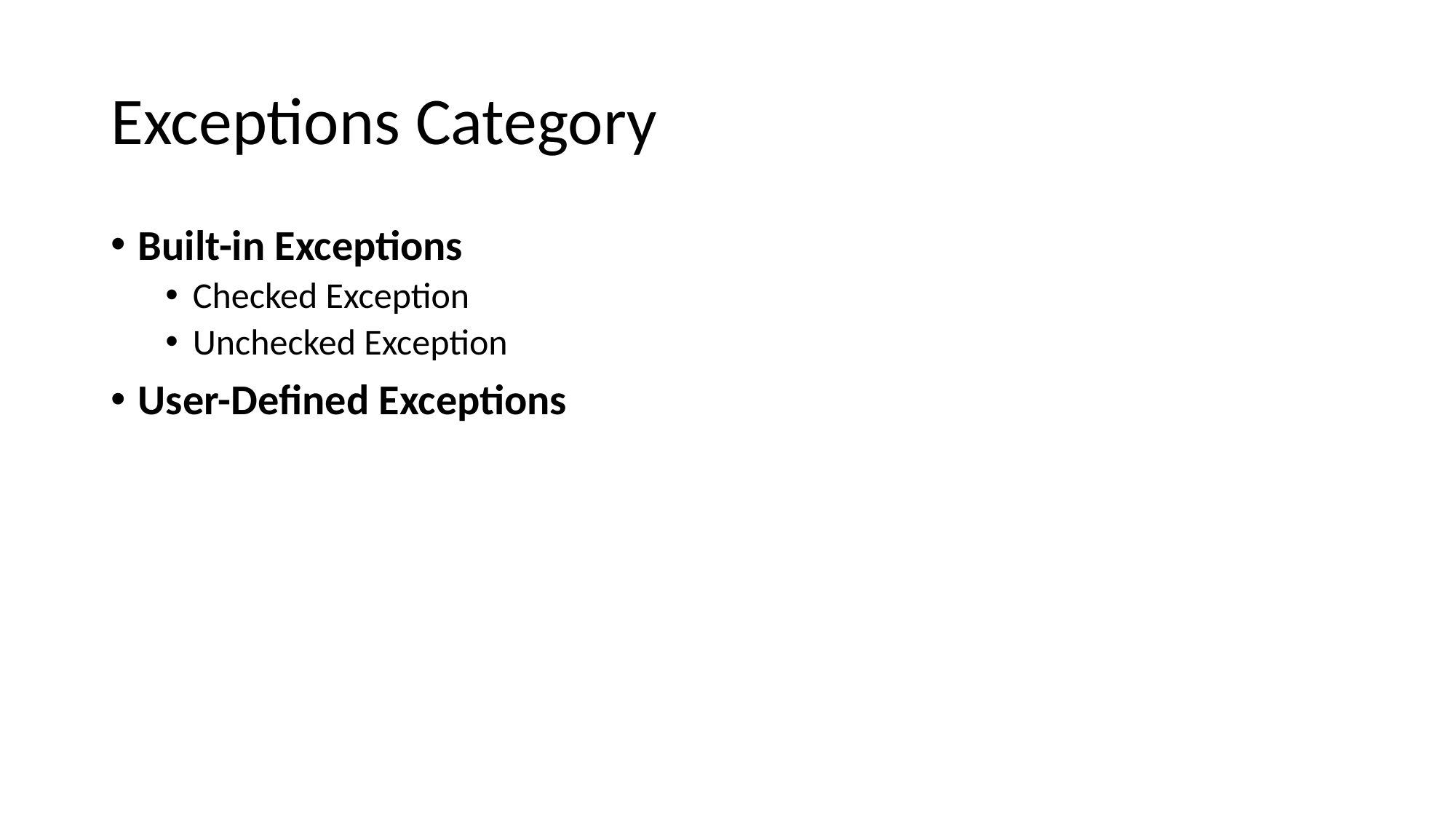

# Exceptions Category
Built-in Exceptions
Checked Exception
Unchecked Exception
User-Defined Exceptions